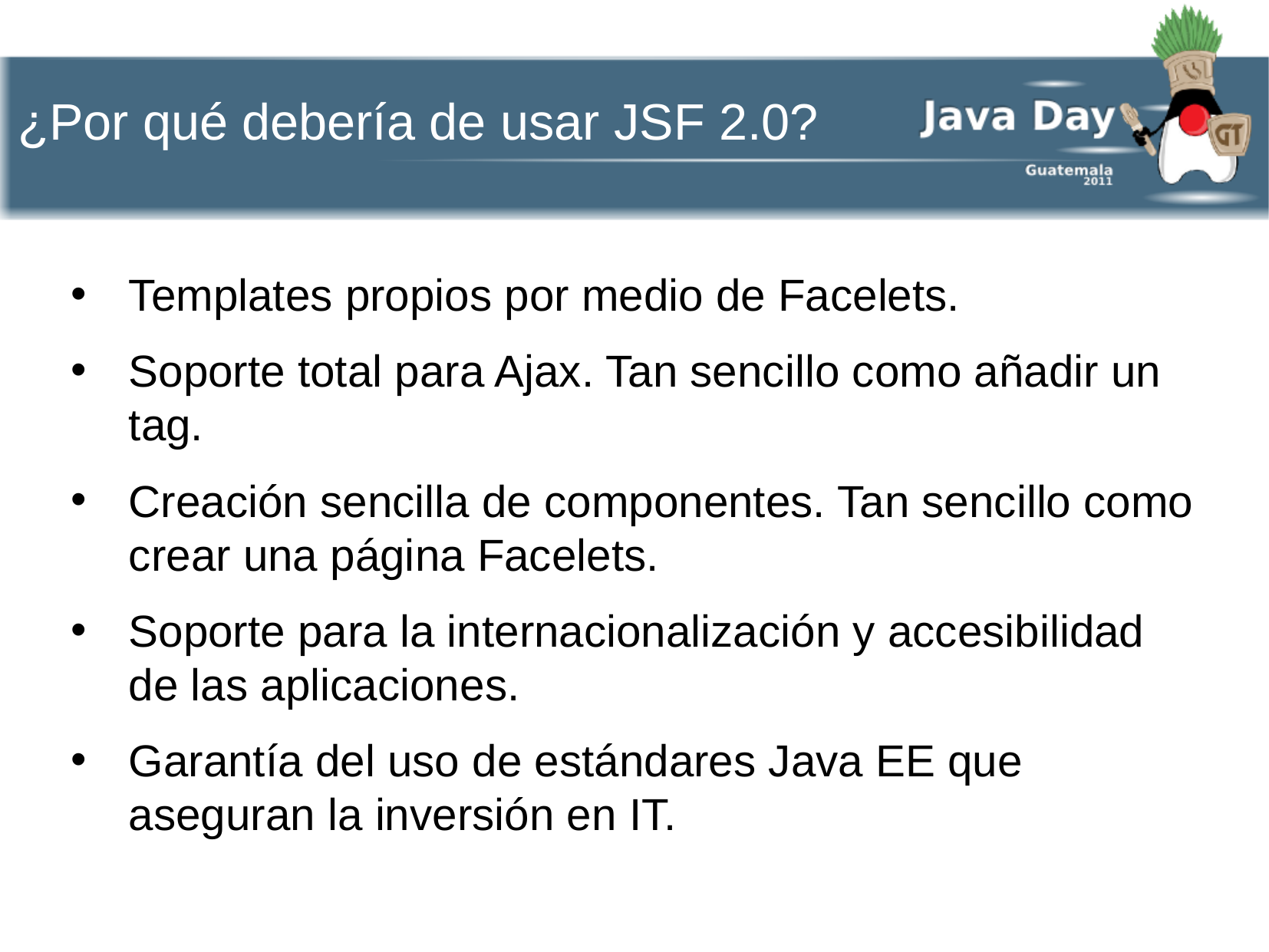

¿Por qué debería de usar JSF 2.0?
Templates propios por medio de Facelets.
Soporte total para Ajax. Tan sencillo como añadir un tag.
Creación sencilla de componentes. Tan sencillo como crear una página Facelets.
Soporte para la internacionalización y accesibilidad de las aplicaciones.
Garantía del uso de estándares Java EE que aseguran la inversión en IT.